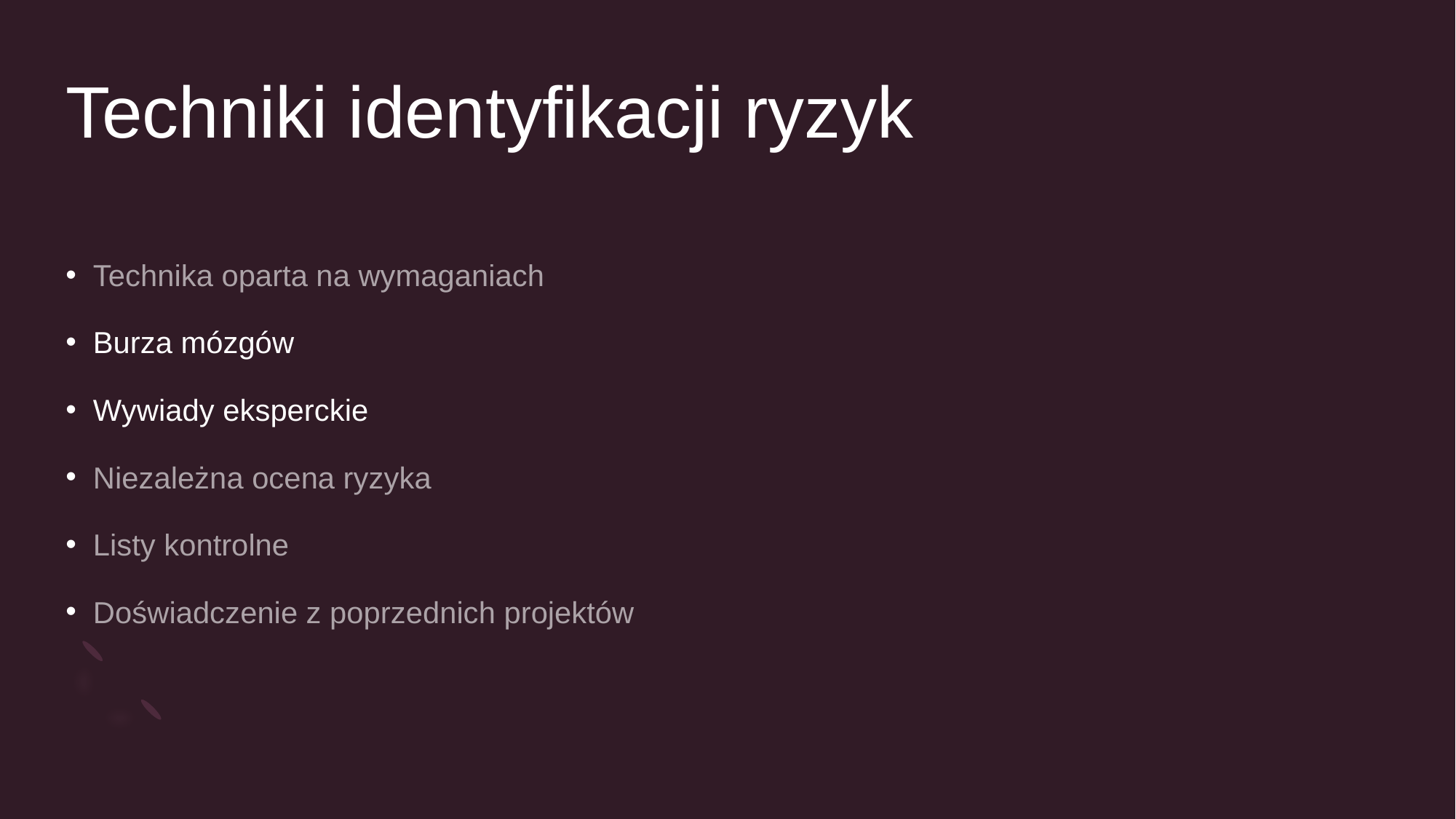

# Techniki identyfikacji ryzyk
Technika oparta na wymaganiach
Burza mózgów
Wywiady eksperckie
Niezależna ocena ryzyka
Listy kontrolne
Doświadczenie z poprzednich projektów